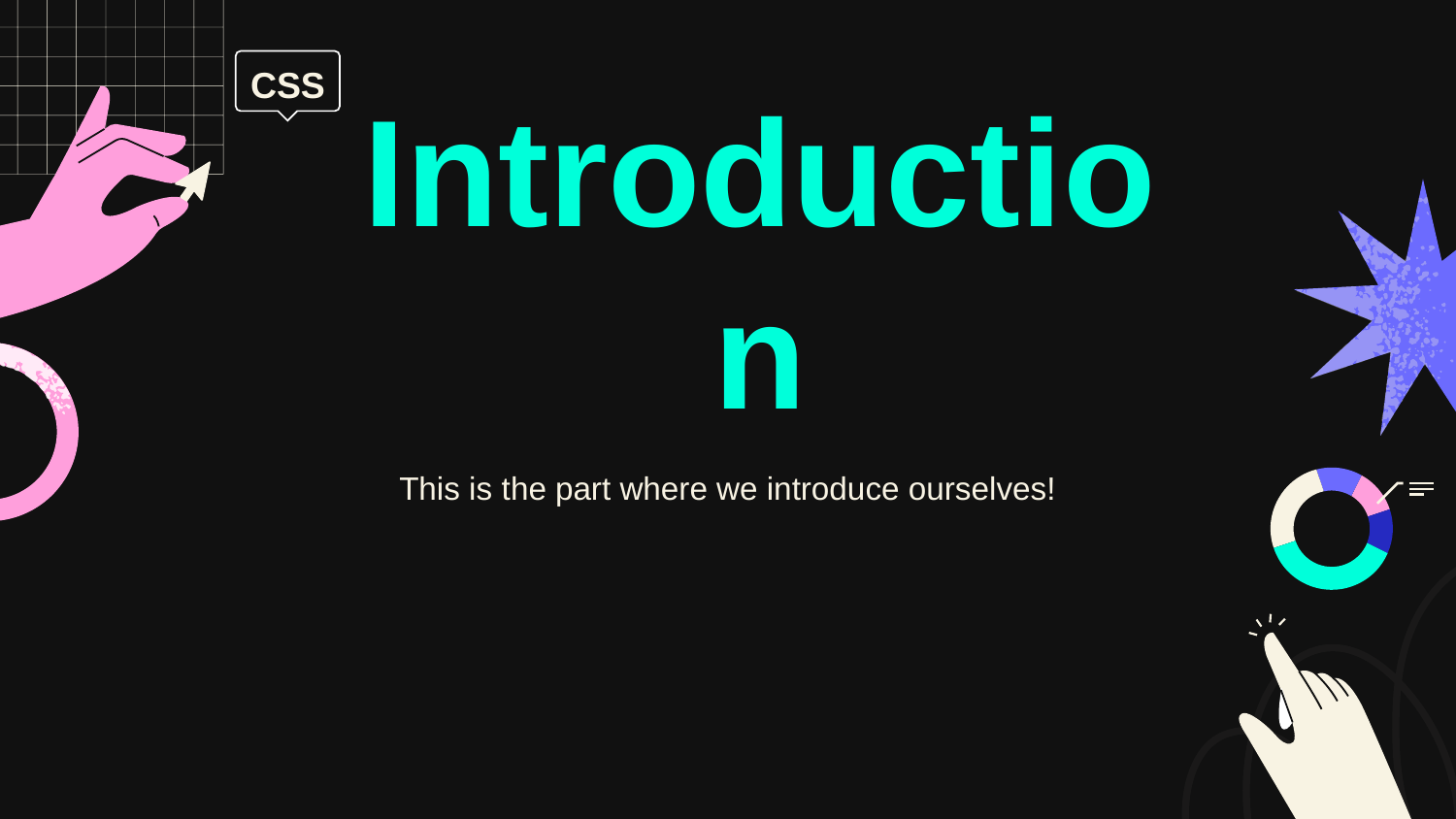

# Introduction
This is the part where we introduce ourselves!